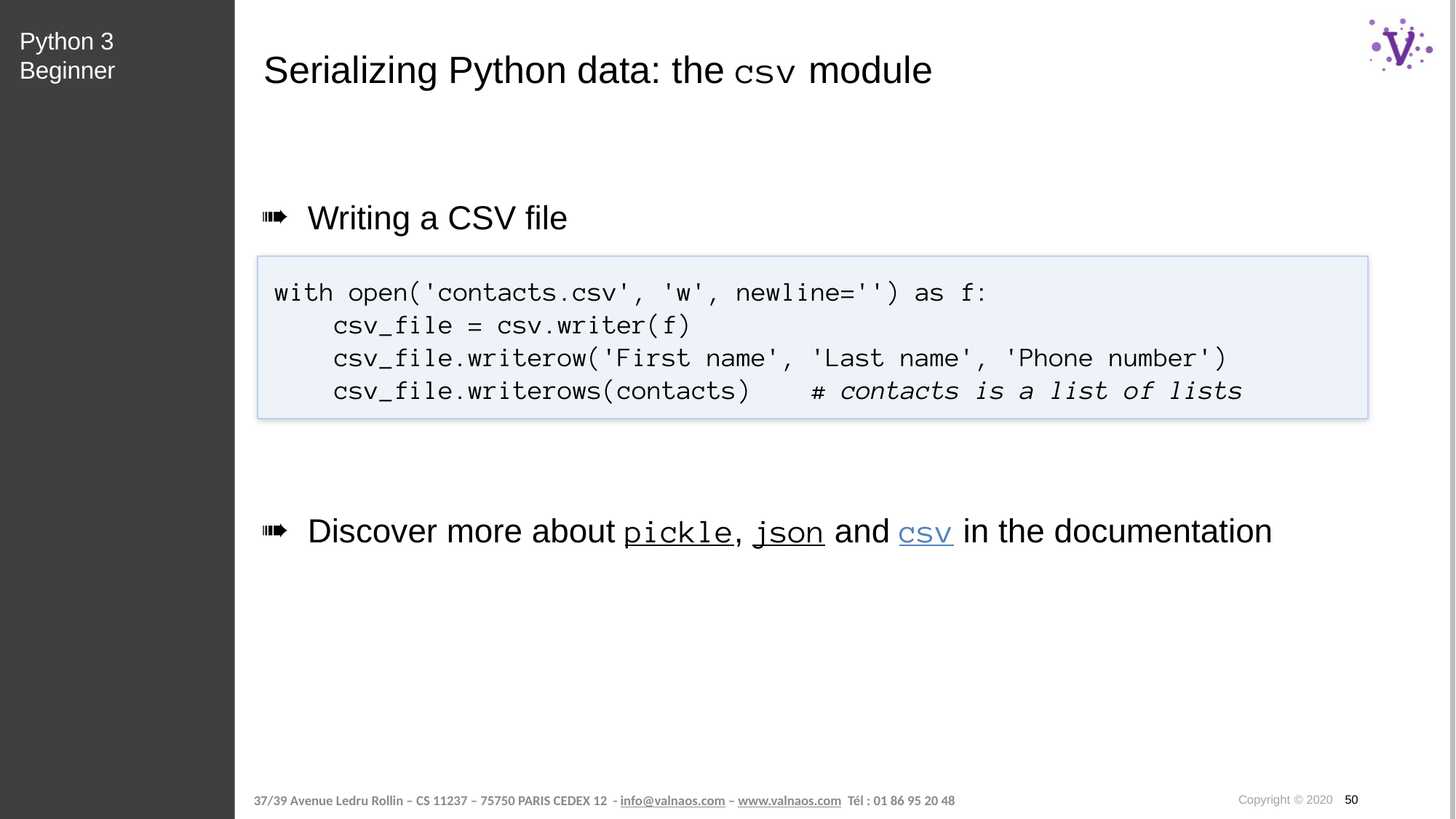

Python 3 Beginner
# Serializing Python data: the csv module
Writing a CSV file
with open('contacts.csv', 'w', newline='') as f:
    csv_file = csv.writer(f)
    csv_file.writerow('First name', 'Last name', 'Phone number')
    csv_file.writerows(contacts)    # contacts is a list of lists
Discover more about pickle, json and csv in the documentation
Copyright © 2020   50